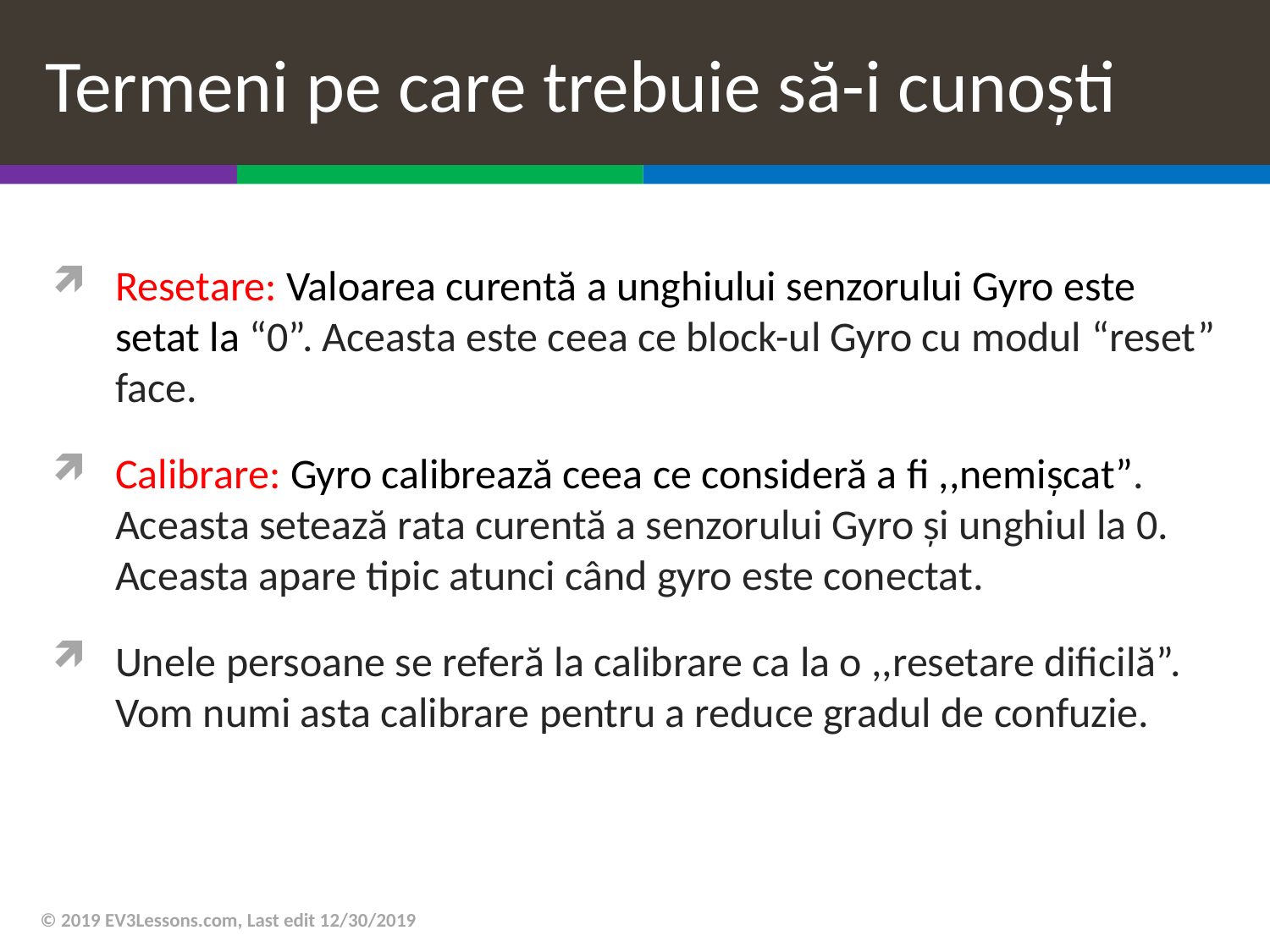

# Termeni pe care trebuie să-i cunoști
Resetare: Valoarea curentă a unghiului senzorului Gyro este setat la “0”. Aceasta este ceea ce block-ul Gyro cu modul “reset” face.
Calibrare: Gyro calibrează ceea ce consideră a fi ,,nemișcat”. Aceasta setează rata curentă a senzorului Gyro și unghiul la 0. Aceasta apare tipic atunci când gyro este conectat.
Unele persoane se referă la calibrare ca la o ,,resetare dificilă”. Vom numi asta calibrare pentru a reduce gradul de confuzie.
© 2019 EV3Lessons.com, Last edit 12/30/2019